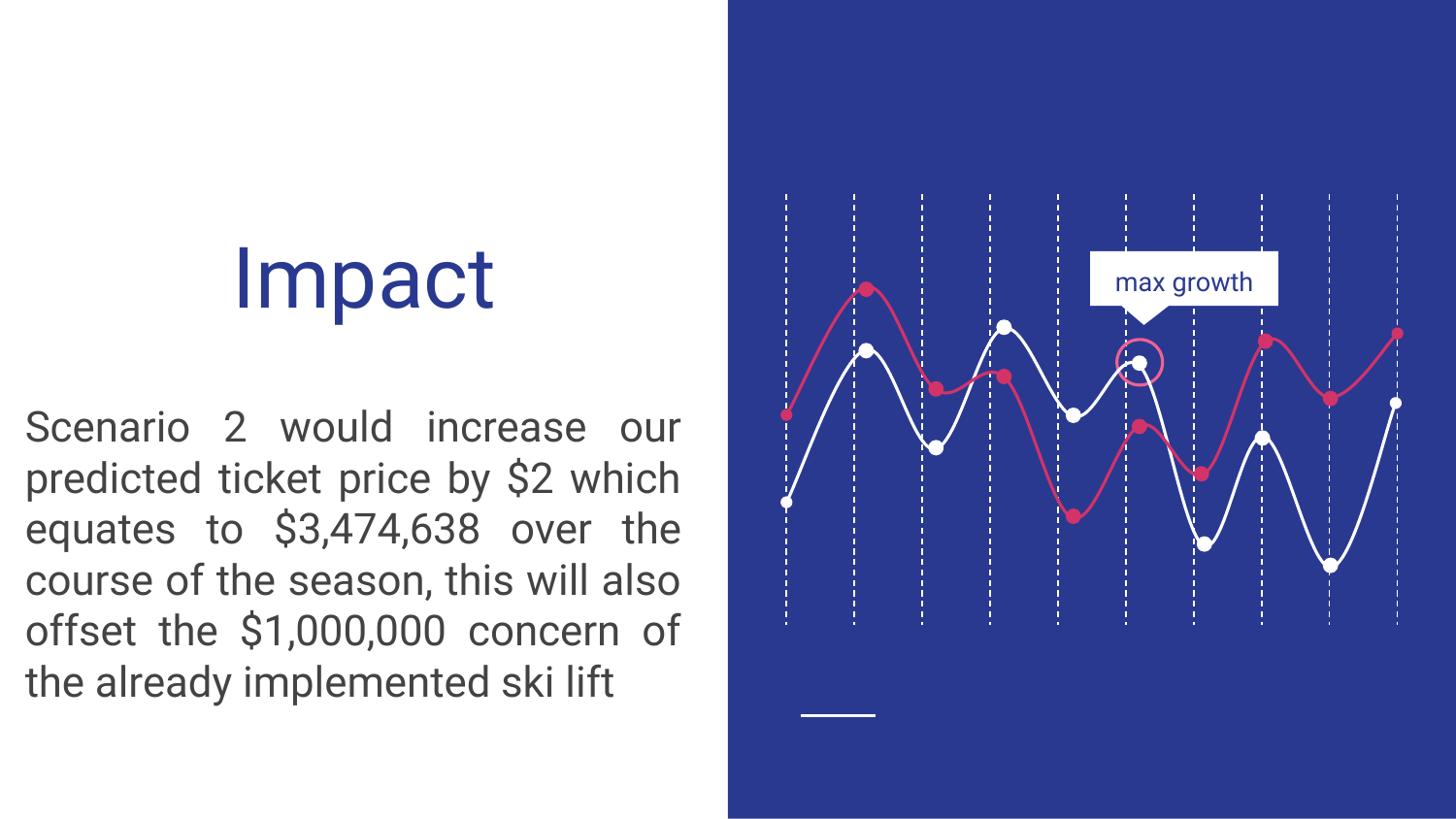

# Impact

max growth

Scenario 2 would increase our predicted ticket price by $2 which equates to $3,474,638 over the course of the season, this will also offset the $1,000,000 concern of the already implemented ski lift